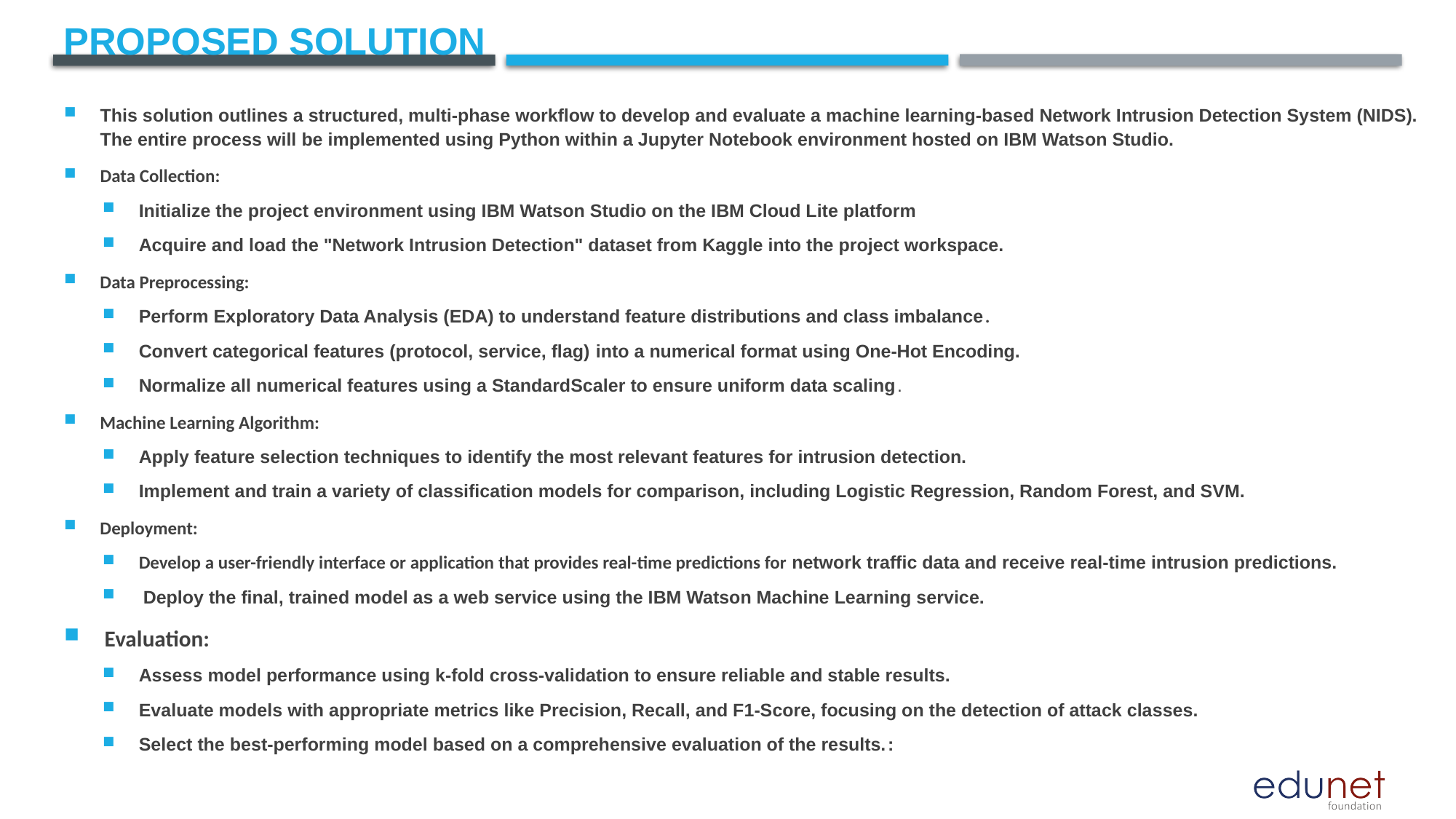

# Proposed Solution
This solution outlines a structured, multi-phase workflow to develop and evaluate a machine learning-based Network Intrusion Detection System (NIDS). The entire process will be implemented using Python within a Jupyter Notebook environment hosted on IBM Watson Studio.
Data Collection:
Initialize the project environment using IBM Watson Studio on the IBM Cloud Lite platform
Acquire and load the "Network Intrusion Detection" dataset from Kaggle into the project workspace.
Data Preprocessing:
Perform Exploratory Data Analysis (EDA) to understand feature distributions and class imbalance.
Convert categorical features (protocol, service, flag) into a numerical format using One-Hot Encoding.
Normalize all numerical features using a StandardScaler to ensure uniform data scaling.
Machine Learning Algorithm:
Apply feature selection techniques to identify the most relevant features for intrusion detection.
Implement and train a variety of classification models for comparison, including Logistic Regression, Random Forest, and SVM.
Deployment:
Develop a user-friendly interface or application that provides real-time predictions for network traffic data and receive real-time intrusion predictions.
    Deploy the final, trained model as a web service using the IBM Watson Machine Learning service.
    Evaluation:
Assess model performance using k-fold cross-validation to ensure reliable and stable results.
Evaluate models with appropriate metrics like Precision, Recall, and F1-Score, focusing on the detection of attack classes.
Select the best-performing model based on a comprehensive evaluation of the results.: